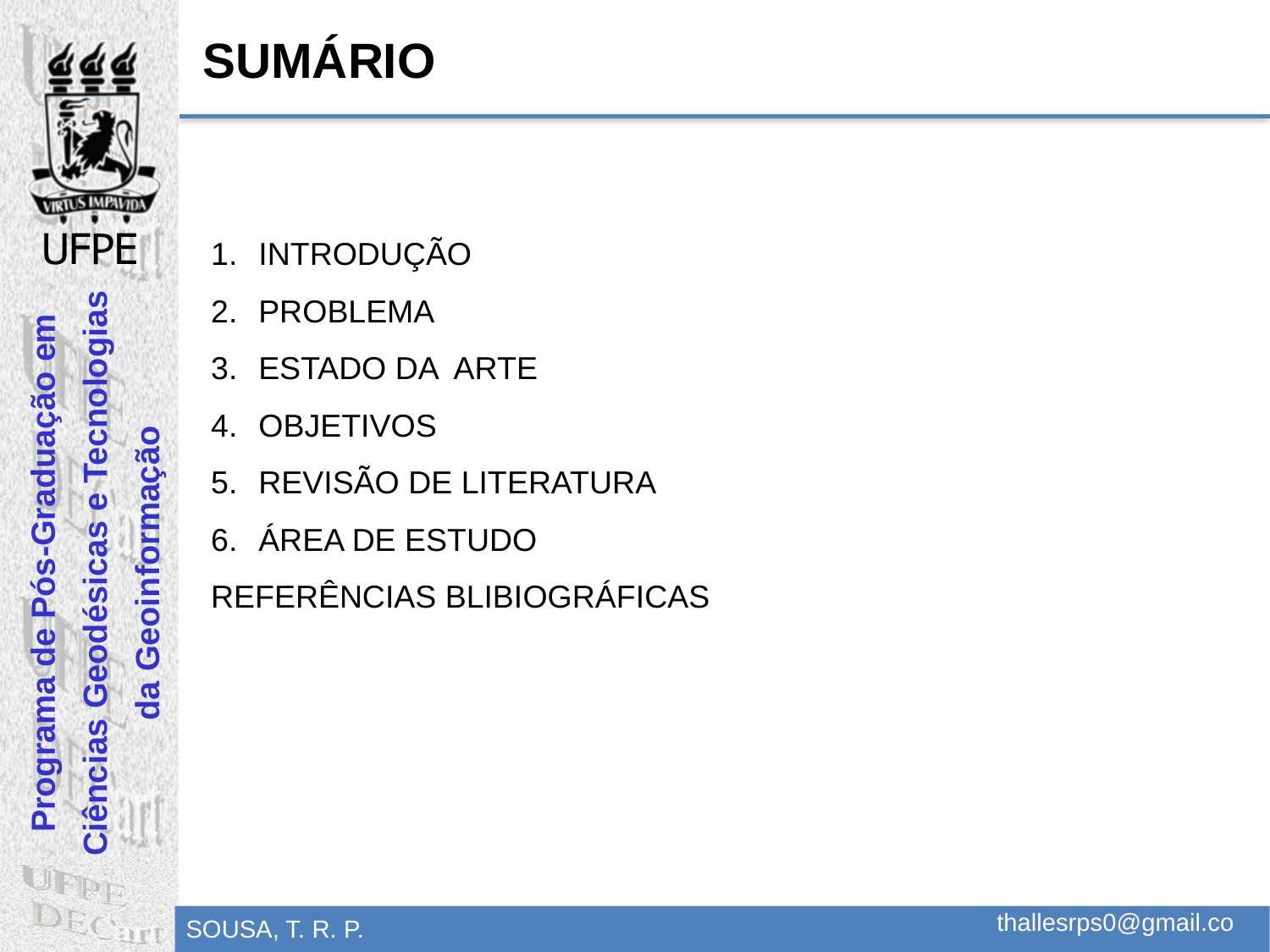

SUMÁRIO

INTRODUÇÃO
PROBLEMA
ESTADO DA  ARTE
OBJETIVOS
REVISÃO DE LITERATURA
ÁREA DE ESTUDO
REFERÊNCIAS BLIBIOGRÁFICAS

thallesrps0@gmail.com

SOUSA, T. R. P.